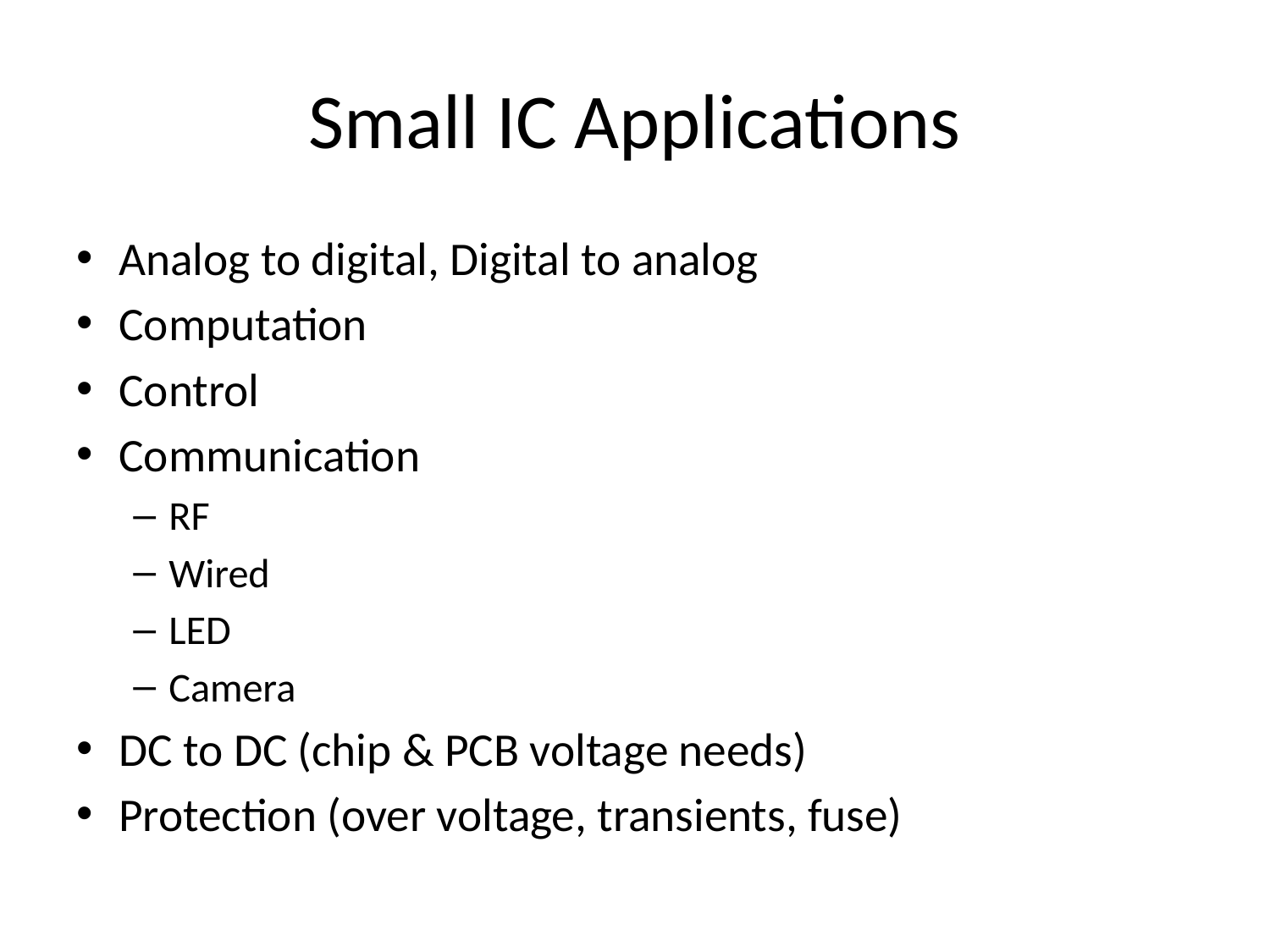

# Small IC Applications
Analog to digital, Digital to analog
Computation
Control
Communication
RF
Wired
LED
Camera
DC to DC (chip & PCB voltage needs)
Protection (over voltage, transients, fuse)